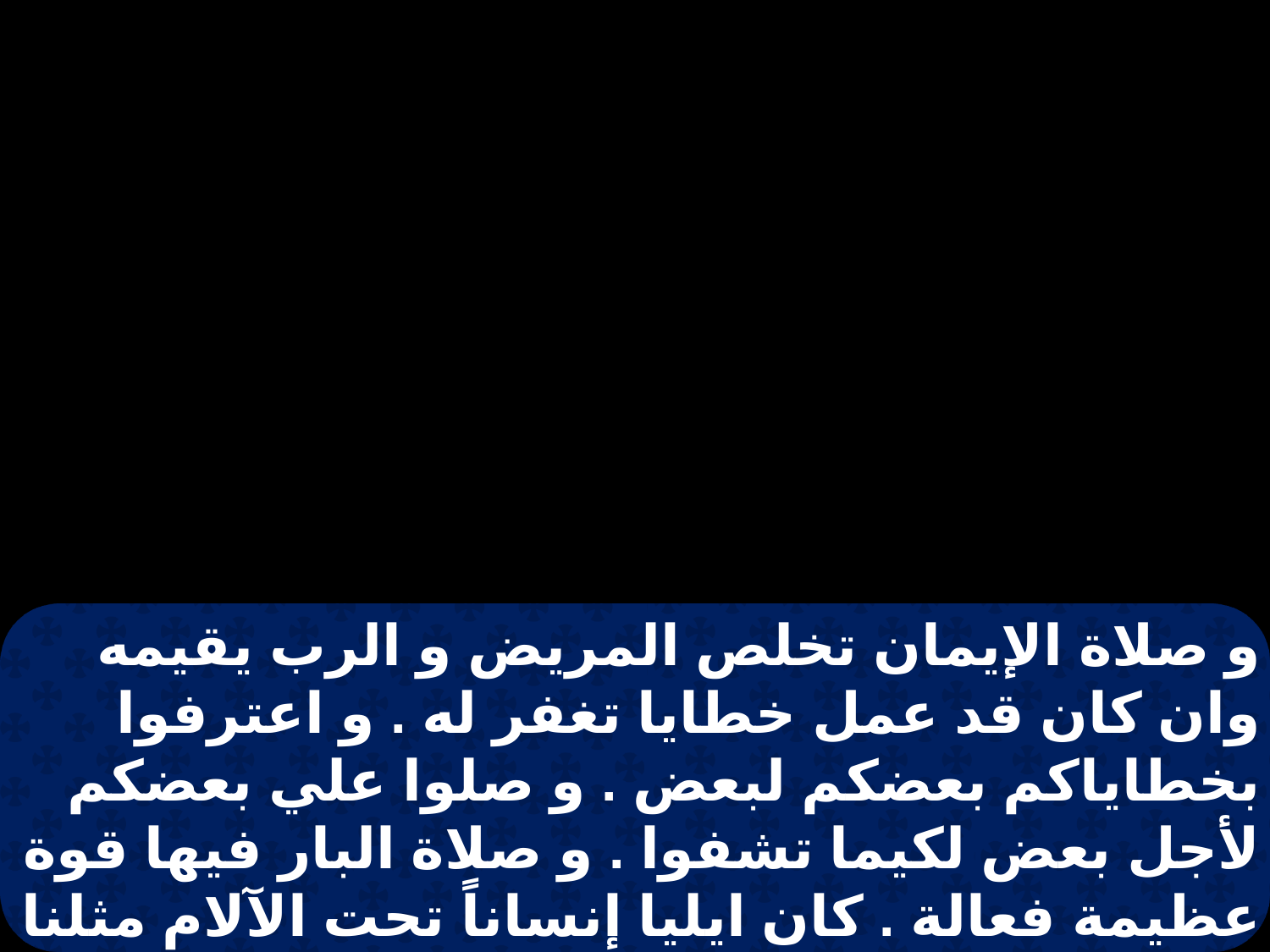

و صلاة الإيمان تخلص المريض و الرب يقيمه وان كان قد عمل خطايا تغفر له . و اعترفوا بخطاياكم بعضكم لبعض . و صلوا علي بعضكم لأجل بعض لكيما تشفوا . و صلاة البار فيها قوة عظيمة فعالة . كان ايليا إنساناً تحت الآلام مثلنا و صلى صلاة كي لا تمطر السماء فلا تمطر على الأرض ثلاث سنين وستة اشهر .